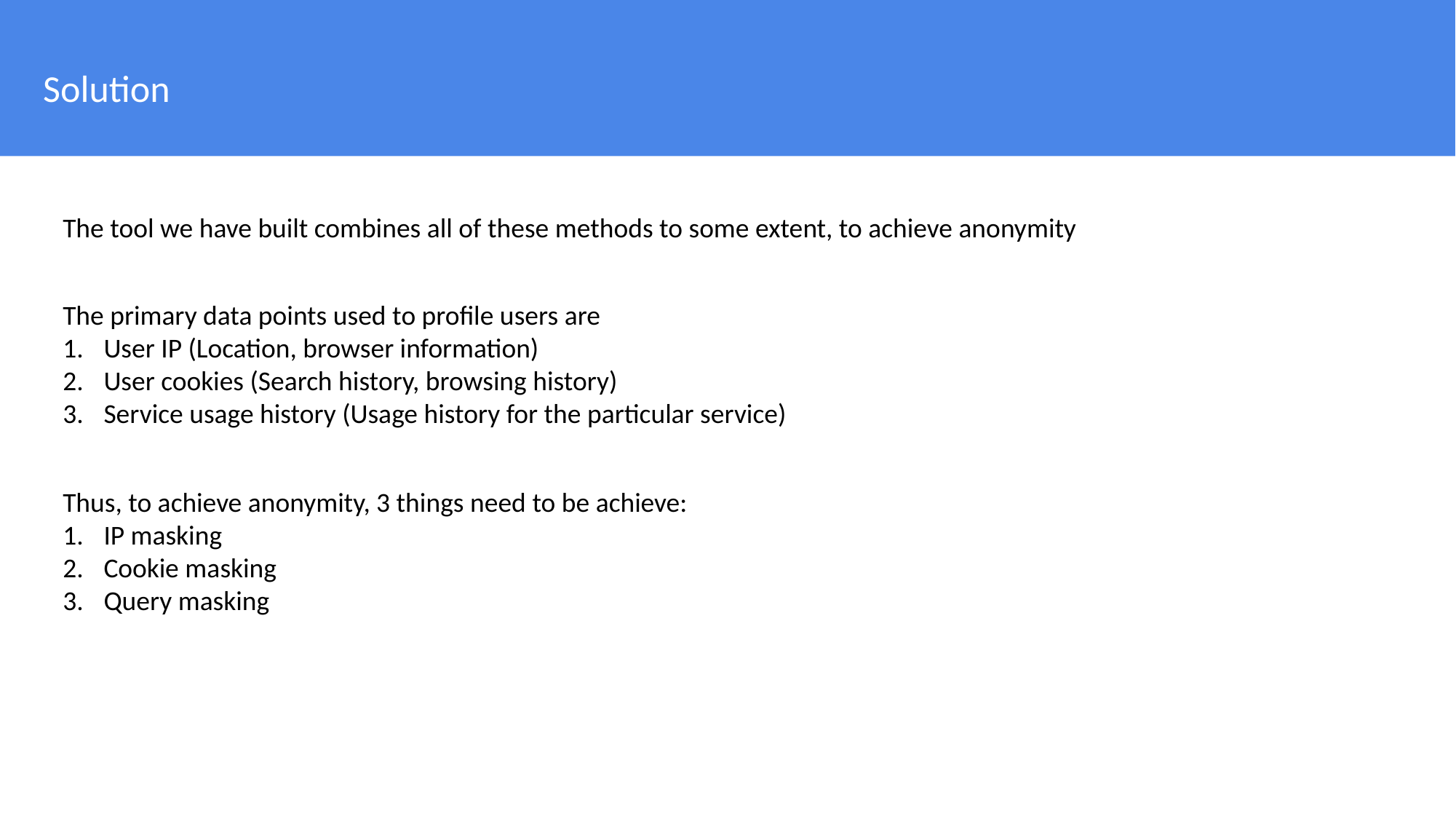

Solution
The tool we have built combines all of these methods to some extent, to achieve anonymity
The primary data points used to profile users are
User IP (Location, browser information)
User cookies (Search history, browsing history)
Service usage history (Usage history for the particular service)
Thus, to achieve anonymity, 3 things need to be achieve:
IP masking
Cookie masking
Query masking